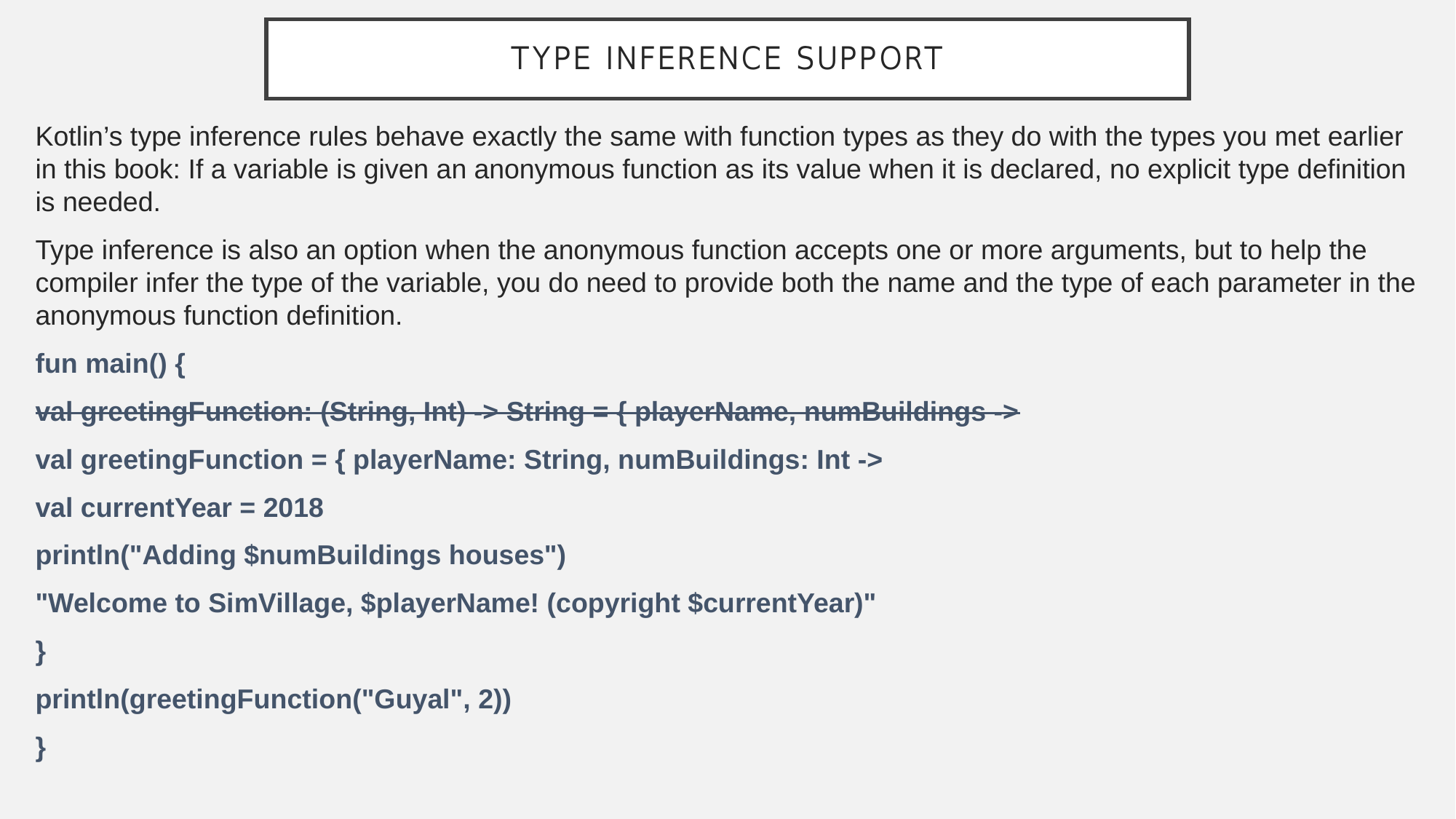

# Type Inference Support
Kotlin’s type inference rules behave exactly the same with function types as they do with the types you met earlier in this book: If a variable is given an anonymous function as its value when it is declared, no explicit type definition is needed.
Type inference is also an option when the anonymous function accepts one or more arguments, but to help the compiler infer the type of the variable, you do need to provide both the name and the type of each parameter in the anonymous function definition.
fun main() {
val greetingFunction: (String, Int) -> String = { playerName, numBuildings ->
val greetingFunction = { playerName: String, numBuildings: Int ->
val currentYear = 2018
println("Adding $numBuildings houses")
"Welcome to SimVillage, $playerName! (copyright $currentYear)"
}
println(greetingFunction("Guyal", 2))
}